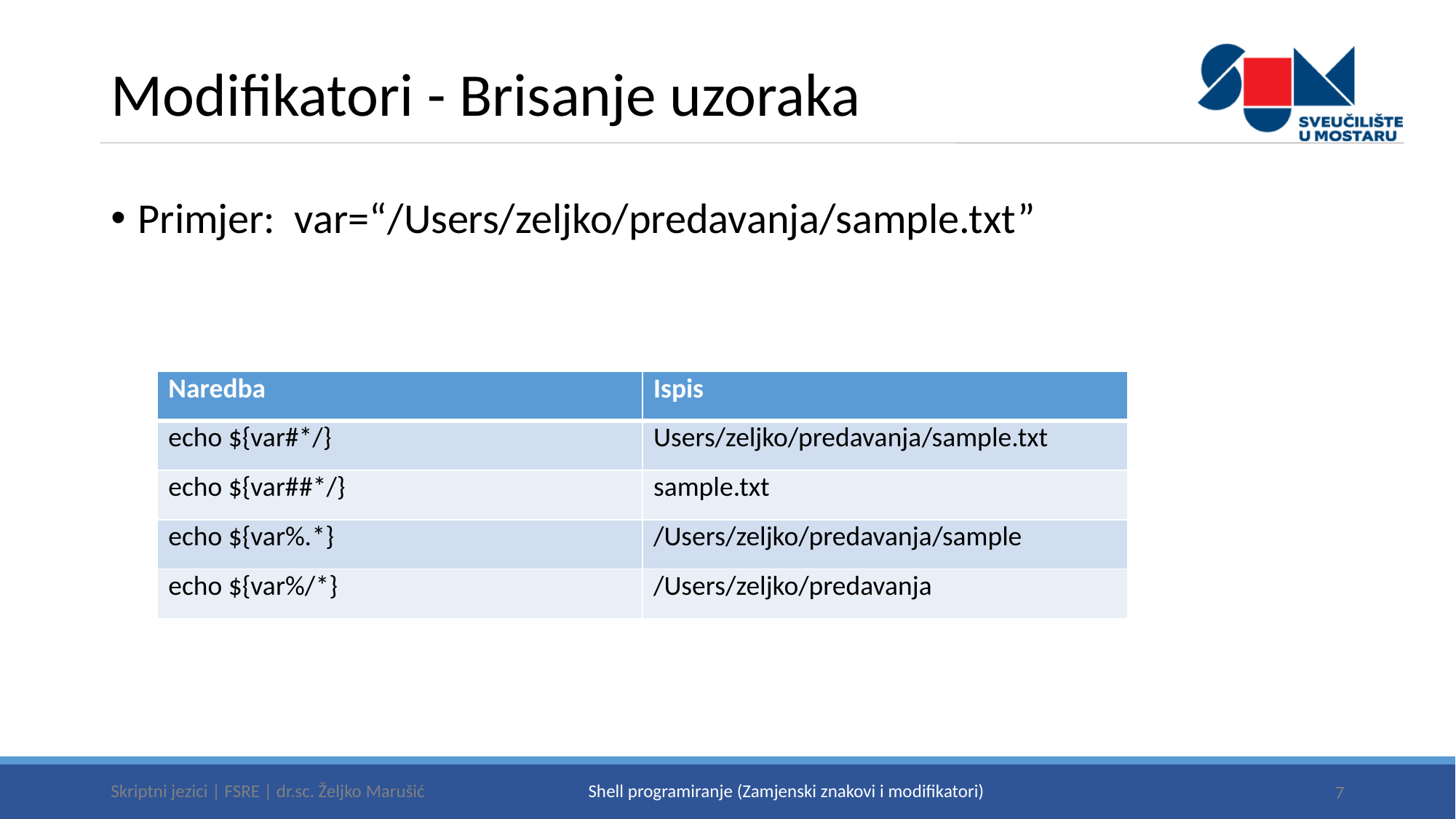

# Modifikatori - Brisanje uzoraka
Primjer:  var=“/Users/zeljko/predavanja/sample.txt”

| Naredba | Ispis |
| --- | --- |
| echo ${var#\*/} | Users/zeljko/predavanja/sample.txt |
| echo ${var##\*/} | sample.txt |
| echo ${var%.\*} | /Users/zeljko/predavanja/sample |
| echo ${var%/\*} | /Users/zeljko/predavanja |
Skriptni jezici | FSRE | dr.sc. Željko Marušić
7